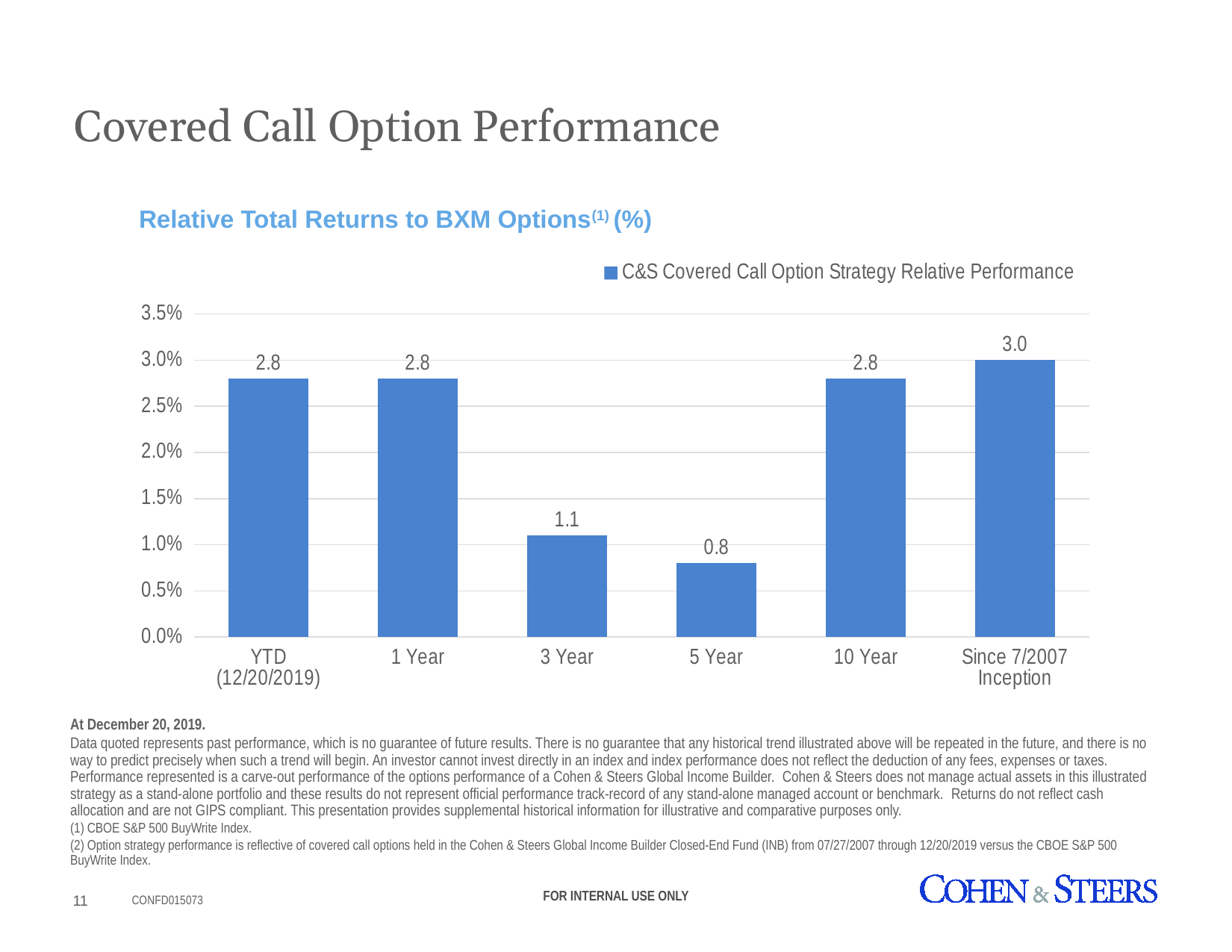

# Covered Call Option Performance
Relative Total Returns to BXM Options(1) (%)

### Chart

| Category | C&S Covered Call Option Strategy Relative Performance |
|---|---|
| YTD (12/20/2019) | 2.8 |
| 1 Year | 2.8 |
| 3 Year | 1.1 |
| 5 Year | 0.8 |
| 10 Year | 2.8 |
| Since 7/2007
Inception | 3.0 |
At December 20, 2019.
Data quoted represents past performance, which is no guarantee of future results. There is no guarantee that any historical trend illustrated above will be repeated in the future, and there is no way to predict precisely when such a trend will begin. An investor cannot invest directly in an index and index performance does not reflect the deduction of any fees, expenses or taxes. Performance represented is a carve-out performance of the options performance of a Cohen & Steers Global Income Builder.  Cohen & Steers does not manage actual assets in this illustrated strategy as a stand-alone portfolio and these results do not represent official performance track-record of any stand-alone managed account or benchmark.  Returns do not reflect cash allocation and are not GIPS compliant. This presentation provides supplemental historical information for illustrative and comparative purposes only.
(1) CBOE S&P 500 BuyWrite Index.
(2) Option strategy performance is reflective of covered call options held in the Cohen & Steers Global Income Builder Closed-End Fund (INB) from 07/27/2007 through 12/20/2019 versus the CBOE S&P 500 BuyWrite Index.
FOR INTERNAL USE ONLY
11
CONFD015073